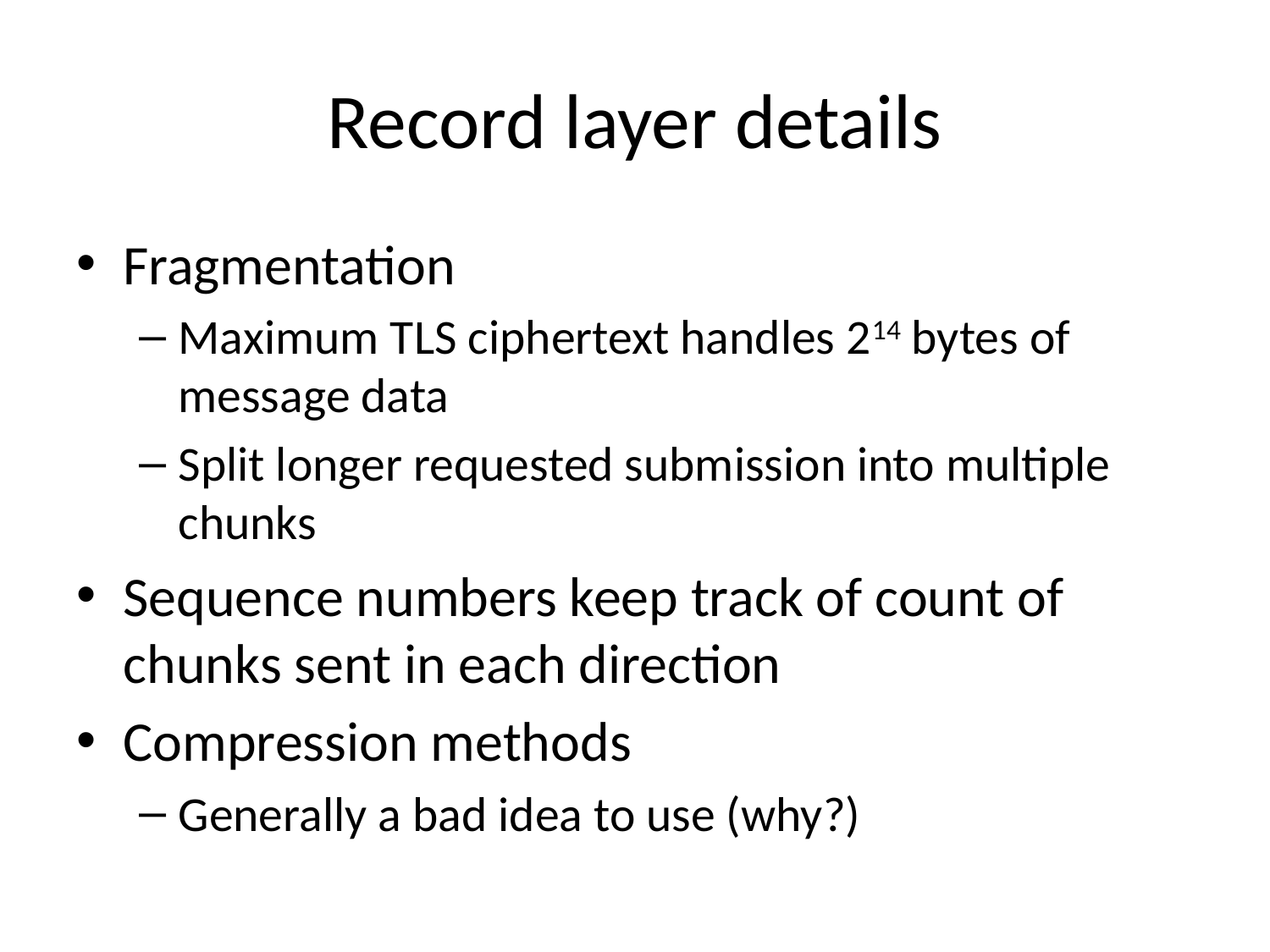

# Record layer details
Fragmentation
Maximum TLS ciphertext handles 214 bytes of message data
Split longer requested submission into multiple chunks
Sequence numbers keep track of count of chunks sent in each direction
Compression methods
Generally a bad idea to use (why?)